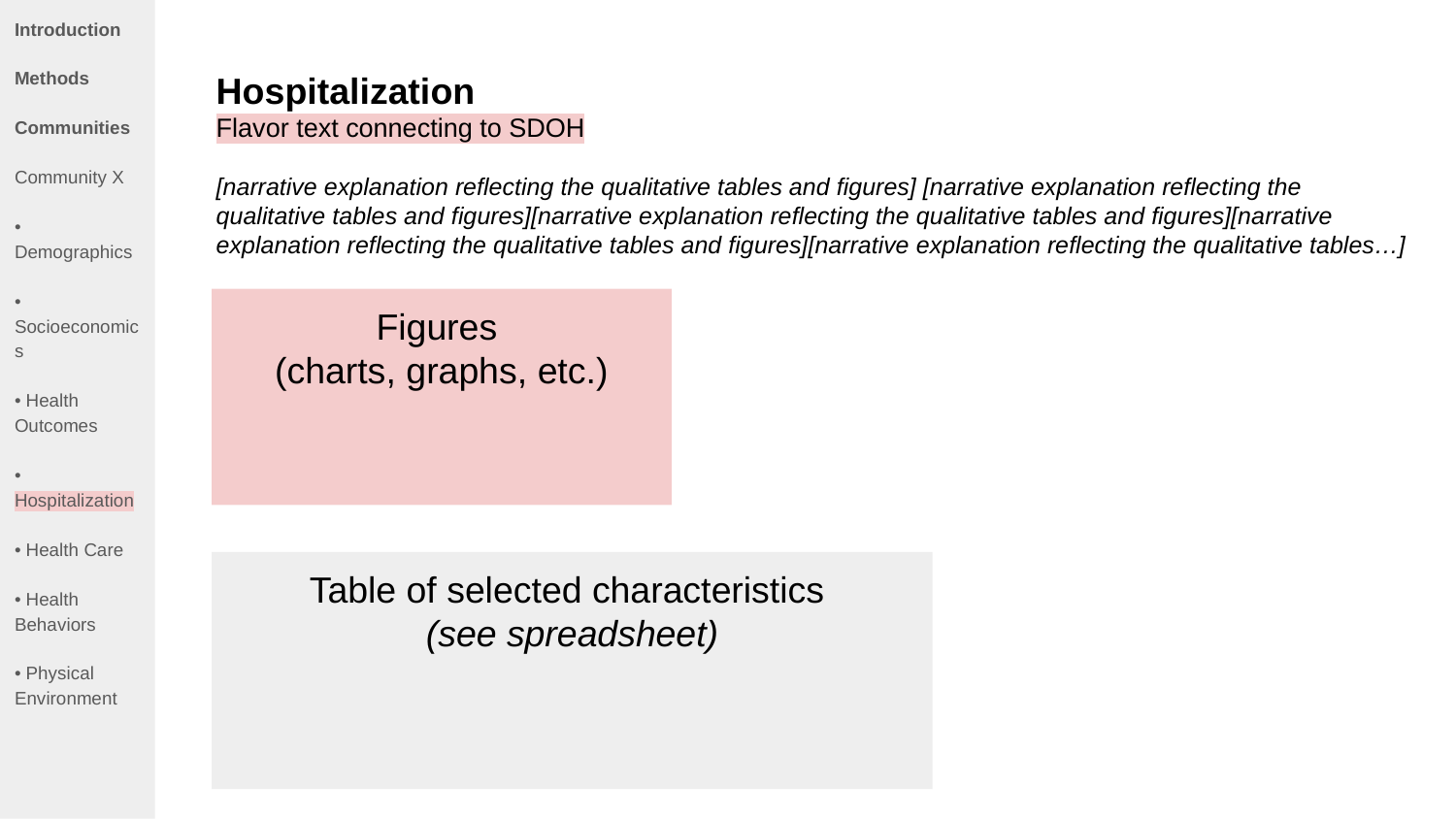

Introduction
Methods
Communities
Community X
• Demographics
• Socioeconomics
• Health Outcomes
• Hospitalization
• Health Care
• Health Behaviors
• Physical Environment
Hospitalization
Flavor text connecting to SDOH

[narrative explanation reflecting the qualitative tables and figures] [narrative explanation reflecting the qualitative tables and figures][narrative explanation reflecting the qualitative tables and figures][narrative explanation reflecting the qualitative tables and figures][narrative explanation reflecting the qualitative tables…]
Figures
(charts, graphs, etc.)
Table of selected characteristics
(see spreadsheet)